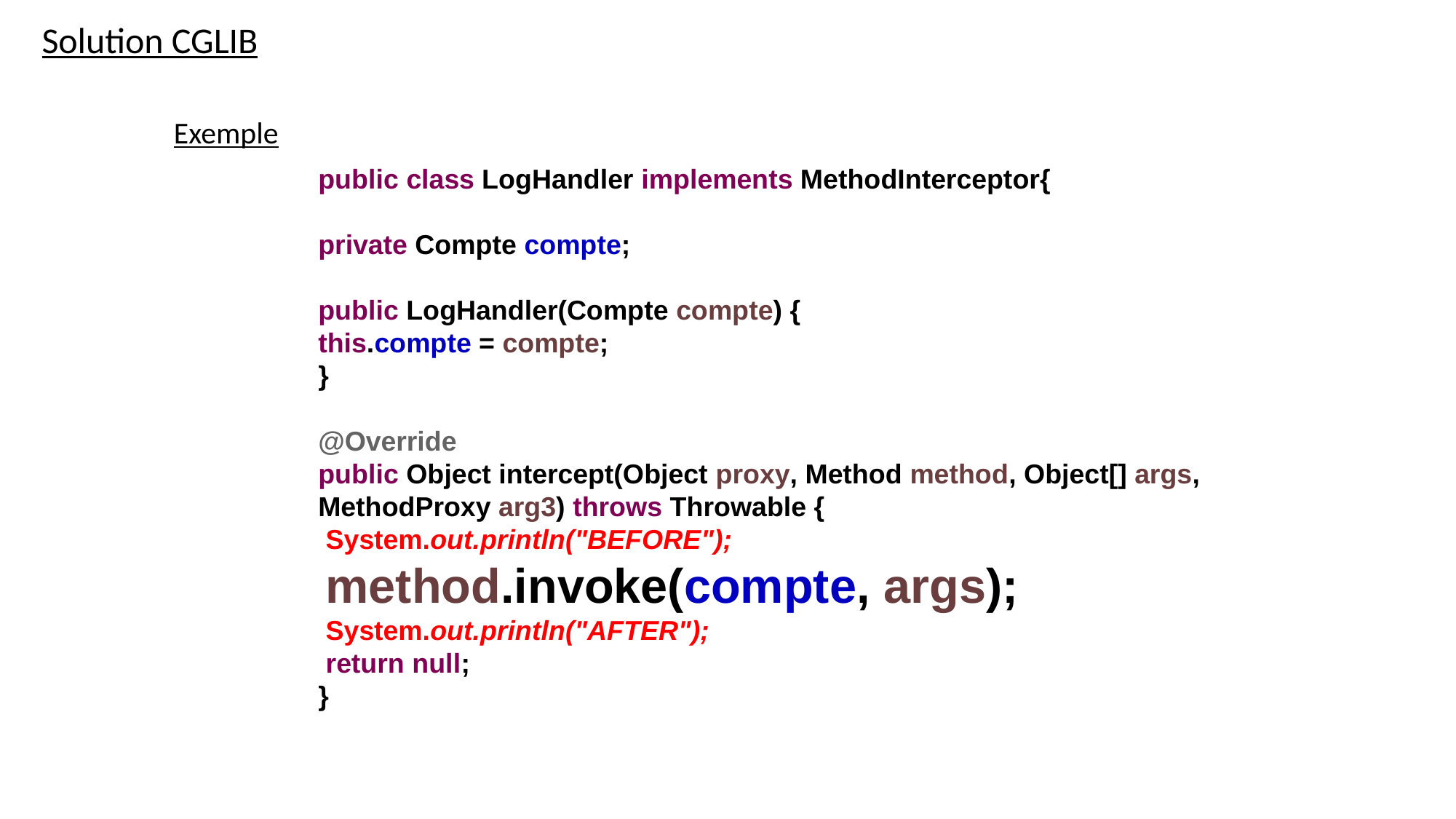

Solution CGLIB
Exemple
public class LogHandler implements MethodInterceptor{

private Compte compte;

public LogHandler(Compte compte) {
this.compte = compte;
}

@Override
public Object intercept(Object proxy, Method method, Object[] args, MethodProxy arg3) throws Throwable {
 System.out.println("BEFORE");
 method.invoke(compte, args);
 System.out.println("AFTER");
 return null;
}